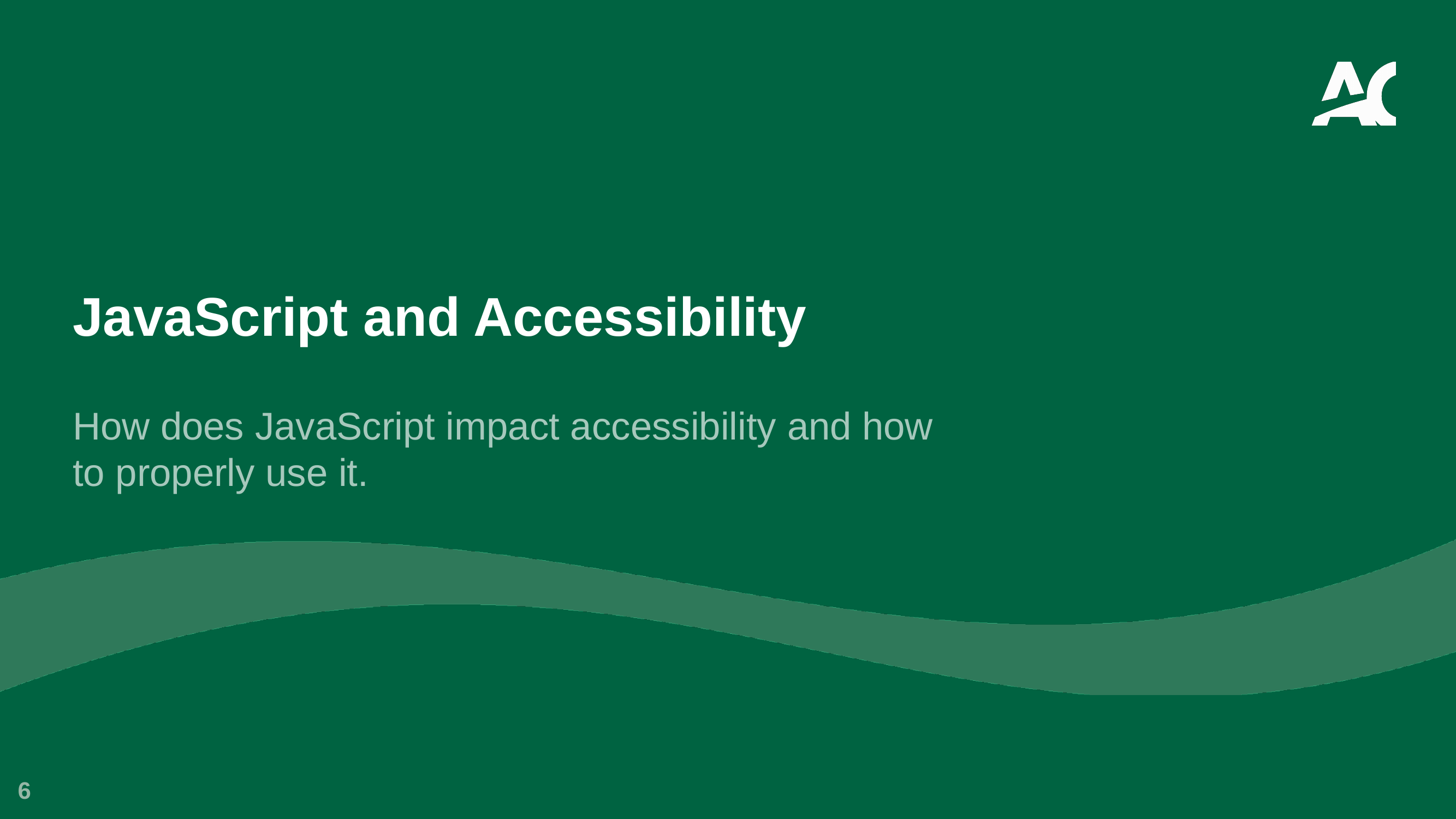

# JavaScript and Accessibility

How does JavaScript impact accessibility and how to properly use it.
6